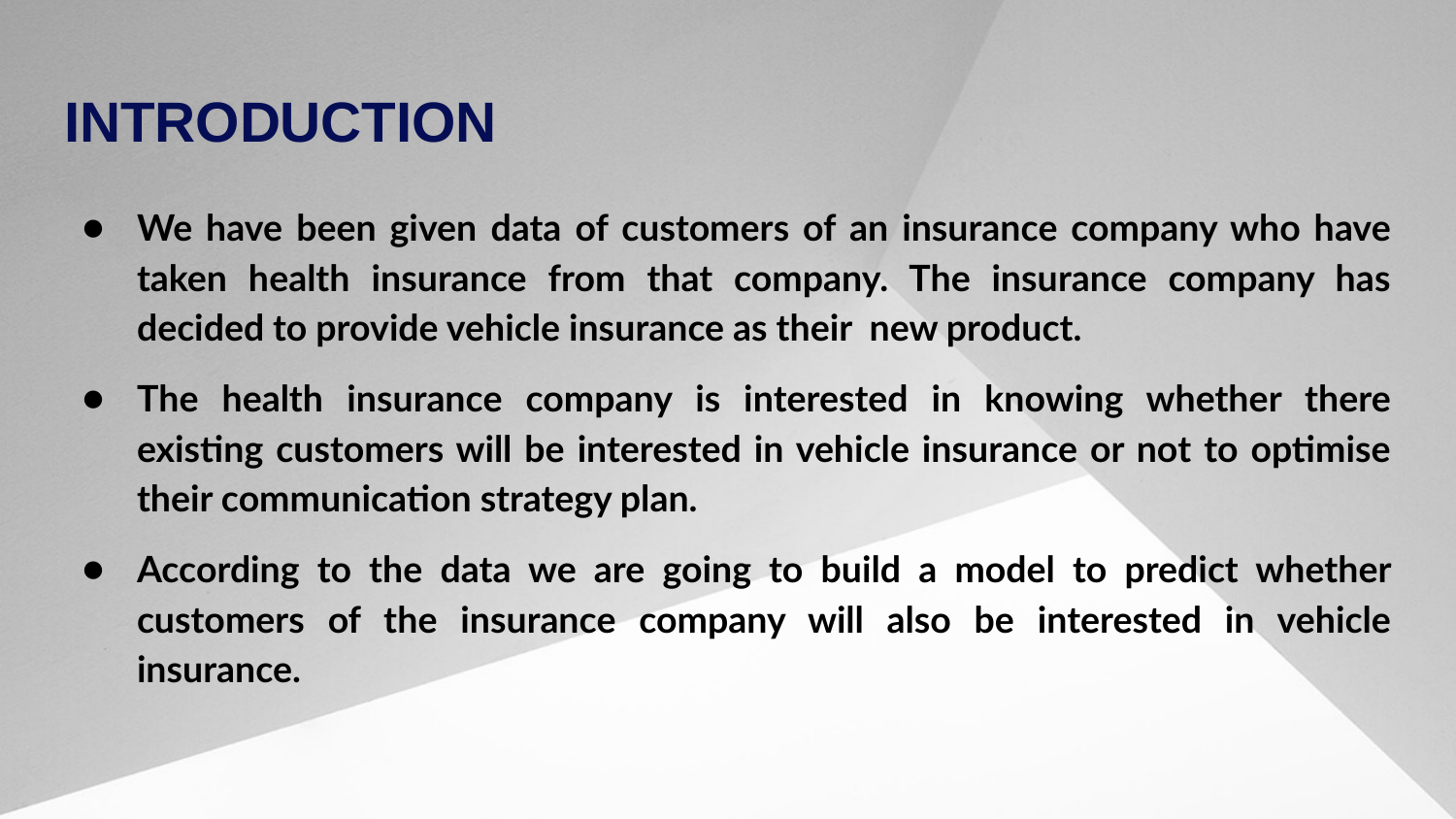

# INTRODUCTION
We have been given data of customers of an insurance company who have taken health insurance from that company. The insurance company has decided to provide vehicle insurance as their  new product.
The health insurance company is interested in knowing whether there existing customers will be interested in vehicle insurance or not to optimise their communication strategy plan.
According to the data we are going to build a model to predict whether customers of the insurance company will also be interested in vehicle insurance.